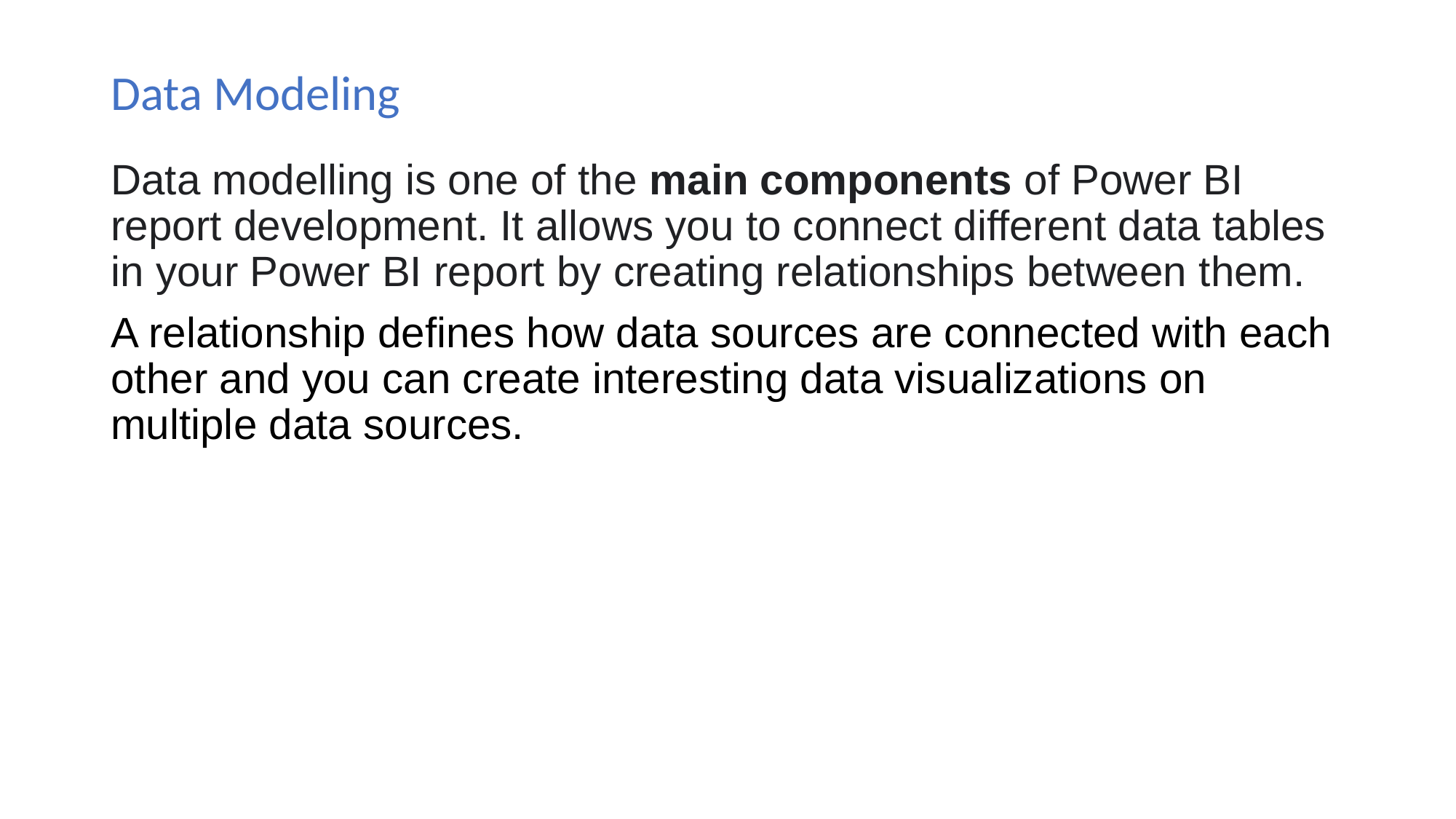

# Data Modeling
Data modelling is one of the main components of Power BI report development. It allows you to connect different data tables in your Power BI report by creating relationships between them.
A relationship defines how data sources are connected with each other and you can create interesting data visualizations on multiple data sources.